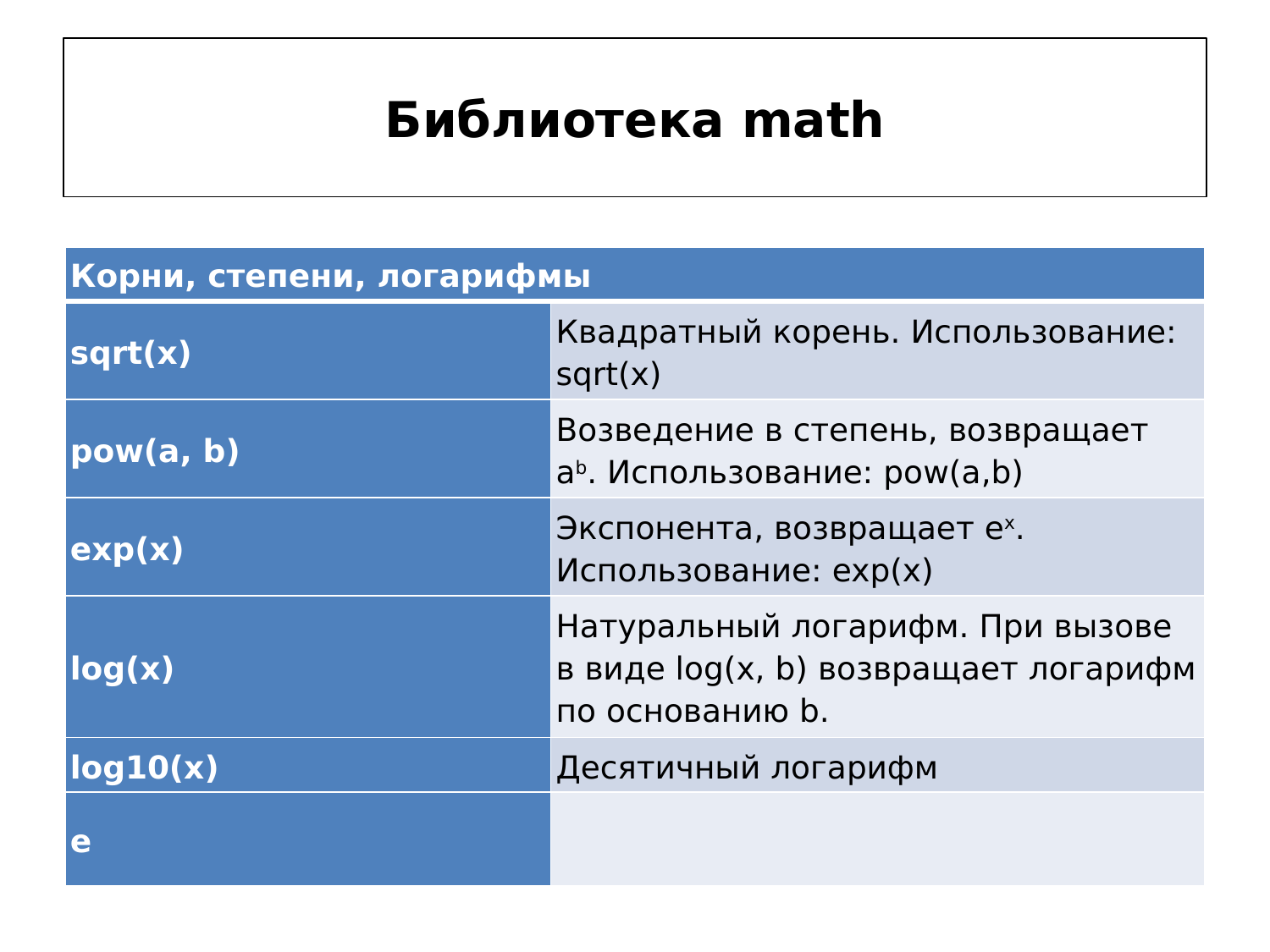

# Библиотека math
| Корни, степени, логарифмы |  |
| --- | --- |
| sqrt(x) | Квадратный корень. Использование: sqrt(x) |
| pow(a, b) | Возведение в степень, возвращает ab. Использование: pow(a,b) |
| exp(x) | Экспонента, возвращает ex. Использование: exp(x) |
| log(x) | Натуральный логарифм. При вызове в виде log(x, b) возвращает логарифм по основанию b. |
| log10(x) | Десятичный логарифм |
| e |  |